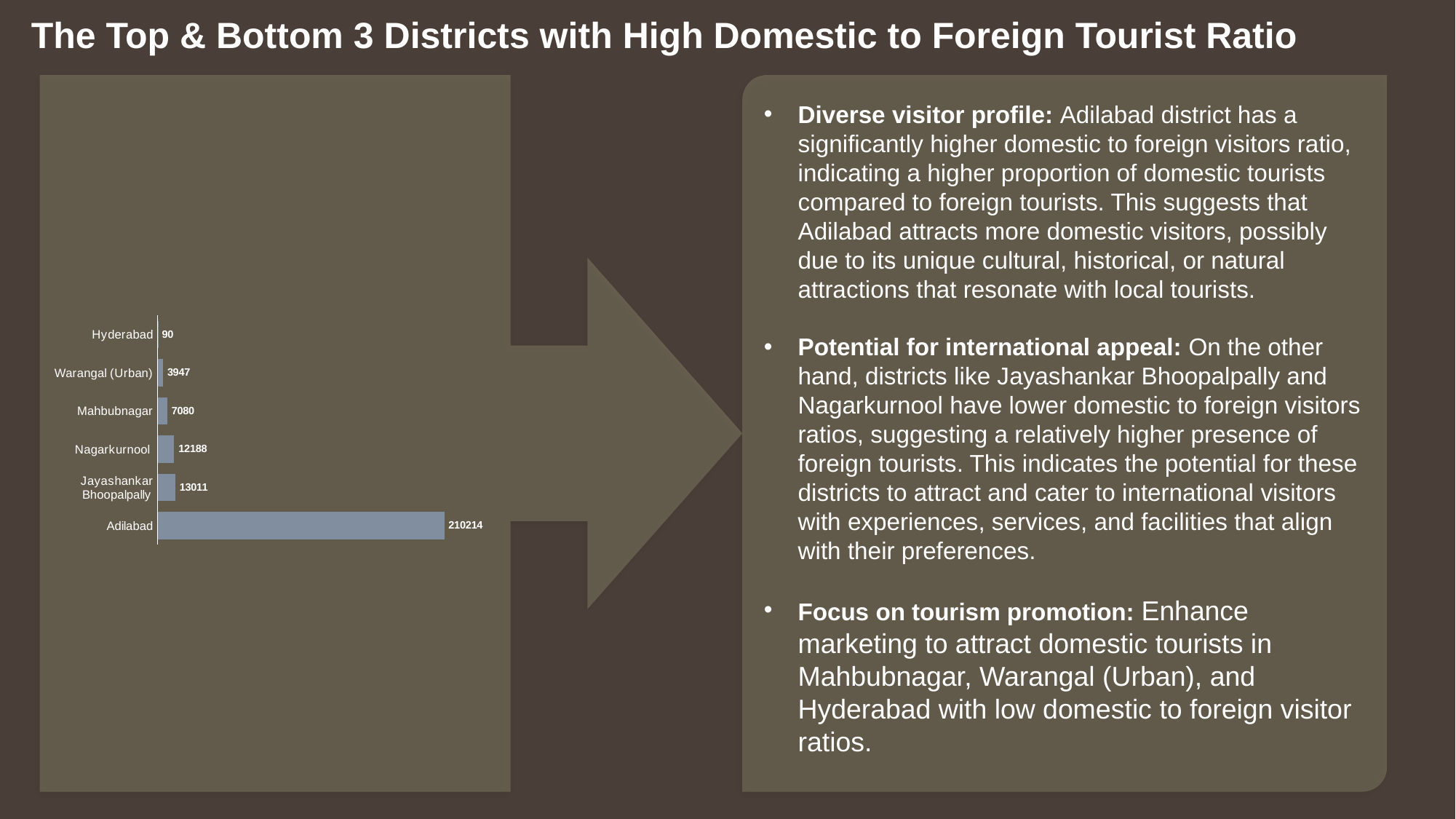

The Top & Bottom 3 Districts with High Domestic to Foreign Tourist Ratio

Diverse visitor profile: Adilabad district has a significantly higher domestic to foreign visitors ratio, indicating a higher proportion of domestic tourists compared to foreign tourists. This suggests that Adilabad attracts more domestic visitors, possibly due to its unique cultural, historical, or natural attractions that resonate with local tourists.
Potential for international appeal: On the other hand, districts like Jayashankar Bhoopalpally and Nagarkurnool have lower domestic to foreign visitors ratios, suggesting a relatively higher presence of foreign tourists. This indicates the potential for these districts to attract and cater to international visitors with experiences, services, and facilities that align with their preferences.
Focus on tourism promotion: Enhance marketing to attract domestic tourists in Mahbubnagar, Warangal (Urban), and Hyderabad with low domestic to foreign visitor ratios.

### Chart

| Category | Average D2F Ratio |
|---|---|
| Adilabad | 210213.6696969697 |
| Jayashankar Bhoopalpally | 13011.496592016782 |
| Nagarkurnool  | 12188.380210884445 |
| Mahbubnagar | 7079.848844797734 |
| Warangal (Urban) | 3947.0119085262577 |
| Hyderabad | 89.54131315220276 |